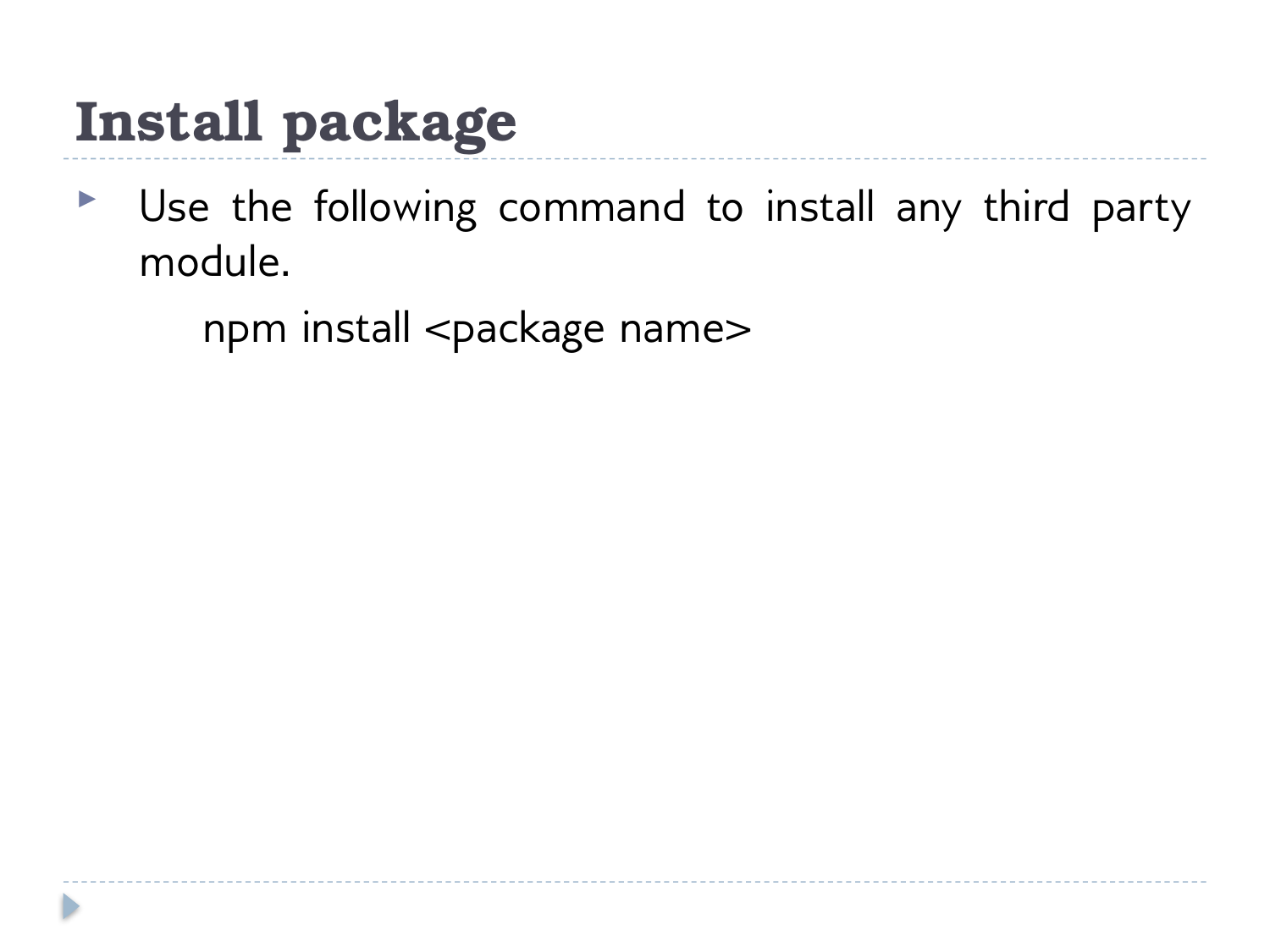

# Install package
Use the following command to install any third party module.
	npm install <package name>